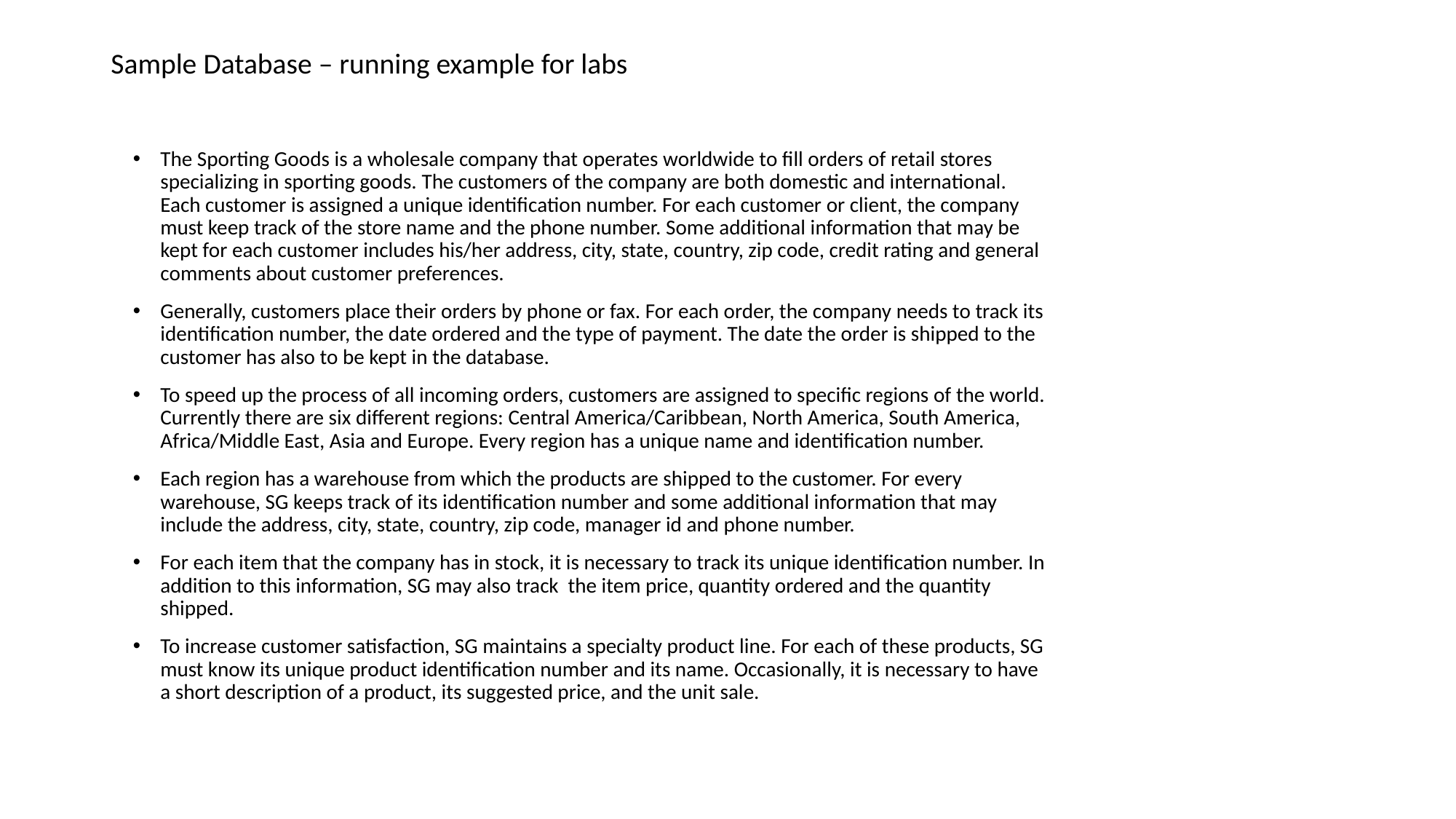

# Sample Database – running example for labs
The Sporting Goods is a wholesale company that operates worldwide to fill orders of retail stores specializing in sporting goods. The customers of the company are both domestic and international. Each customer is assigned a unique identification number. For each customer or client, the company must keep track of the store name and the phone number. Some additional information that may be kept for each customer includes his/her address, city, state, country, zip code, credit rating and general comments about customer preferences.
Generally, customers place their orders by phone or fax. For each order, the company needs to track its identification number, the date ordered and the type of payment. The date the order is shipped to the customer has also to be kept in the database.
To speed up the process of all incoming orders, customers are assigned to specific regions of the world. Currently there are six different regions: Central America/Caribbean, North America, South America, Africa/Middle East, Asia and Europe. Every region has a unique name and identification number.
Each region has a warehouse from which the products are shipped to the customer. For every warehouse, SG keeps track of its identification number and some additional information that may include the address, city, state, country, zip code, manager id and phone number.
For each item that the company has in stock, it is necessary to track its unique identification number. In addition to this information, SG may also track  the item price, quantity ordered and the quantity shipped.
To increase customer satisfaction, SG maintains a specialty product line. For each of these products, SG must know its unique product identification number and its name. Occasionally, it is necessary to have a short description of a product, its suggested price, and the unit sale.